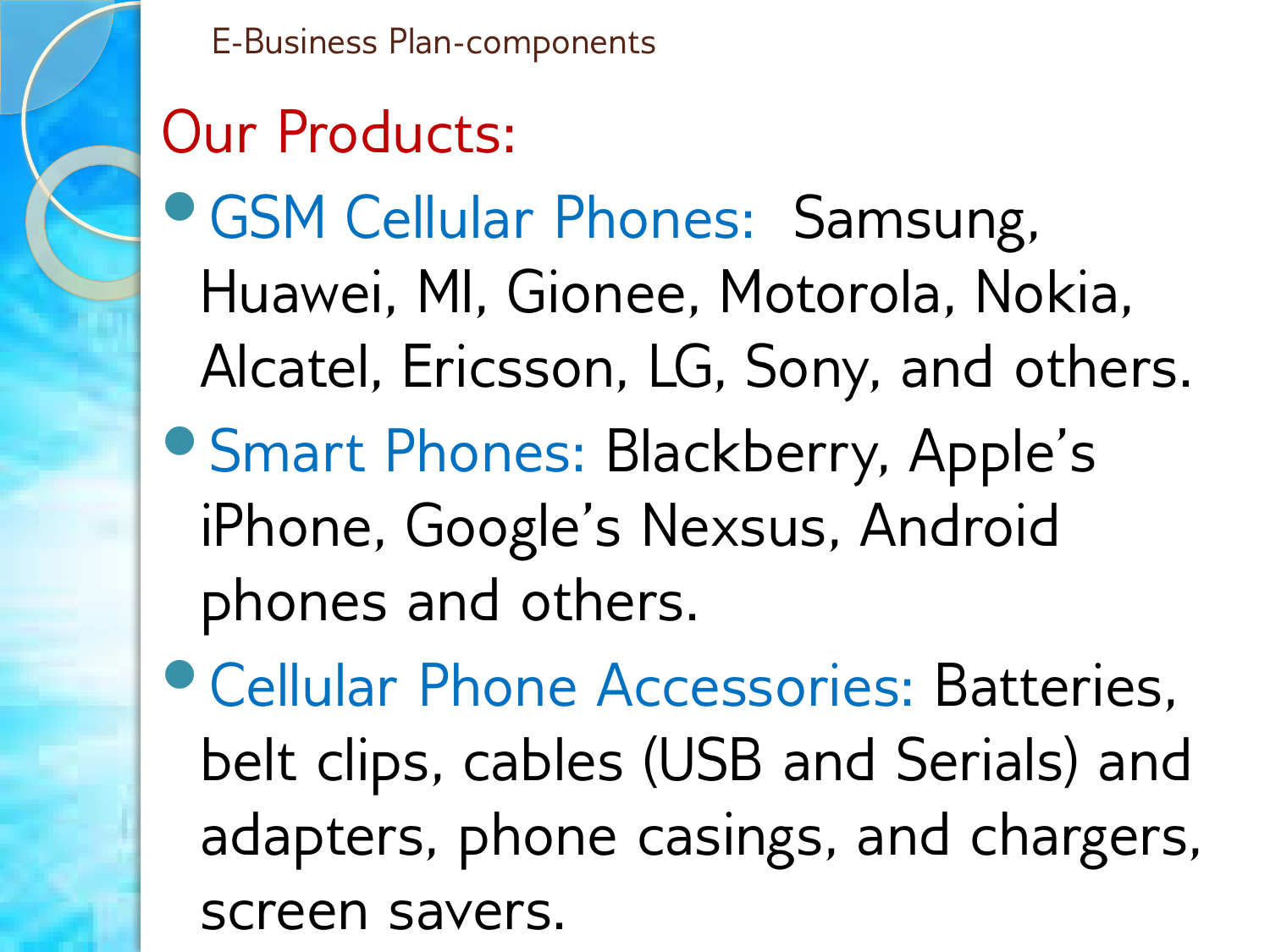

# E-Business Plan-components
Our Products:
GSM Cellular Phones:  Samsung, Huawei, MI, Gionee, Motorola, Nokia, Alcatel, Ericsson, LG, Sony, and others.
Smart Phones: Blackberry, Apple’s iPhone, Google’s Nexsus, Android phones and others.
Cellular Phone Accessories: Batteries, belt clips, cables (USB and Serials) and adapters, phone casings, and chargers, screen savers.